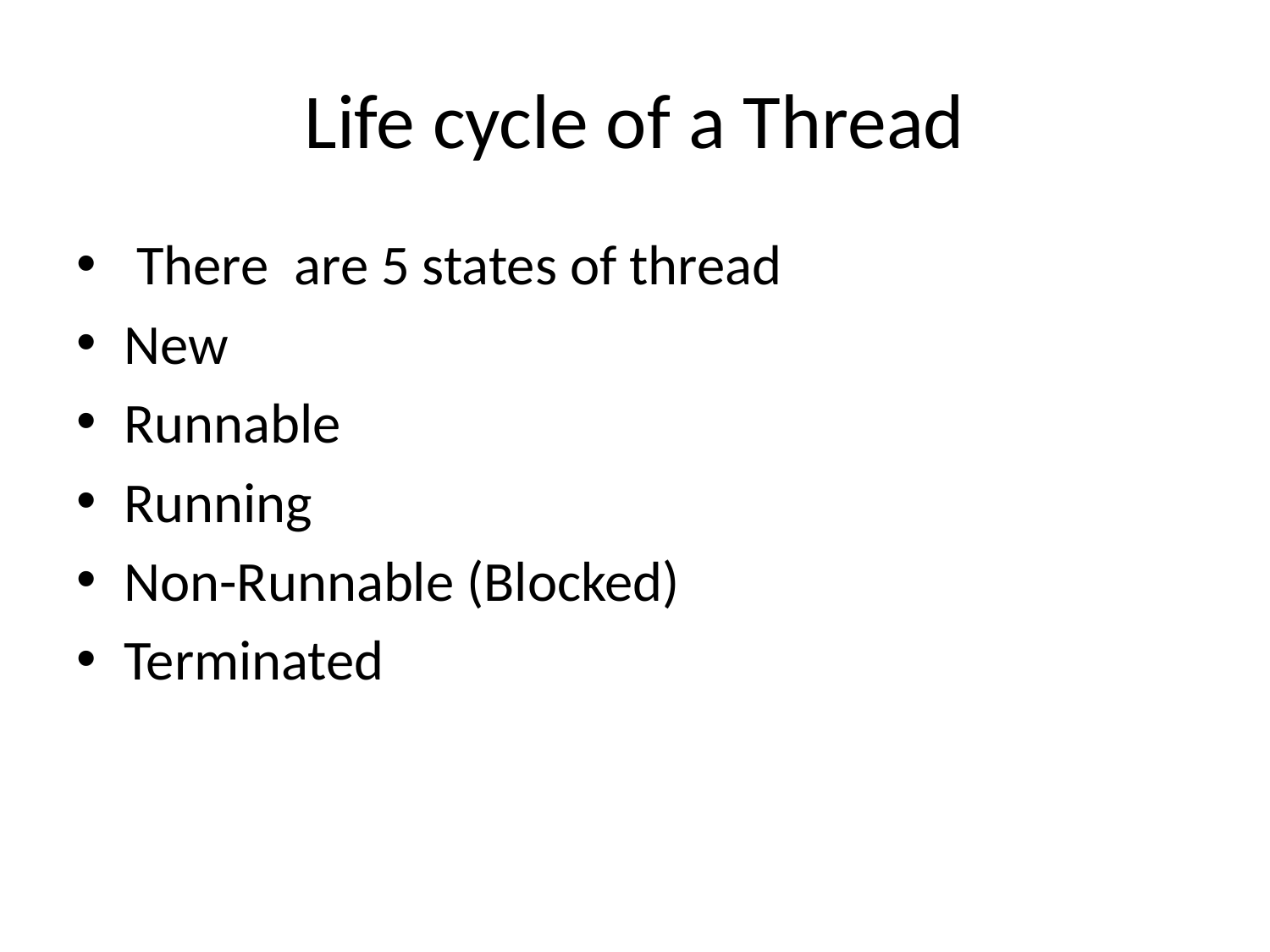

# Life cycle of a Thread
 There  are 5 states of thread
New
Runnable
Running
Non-Runnable (Blocked)
Terminated